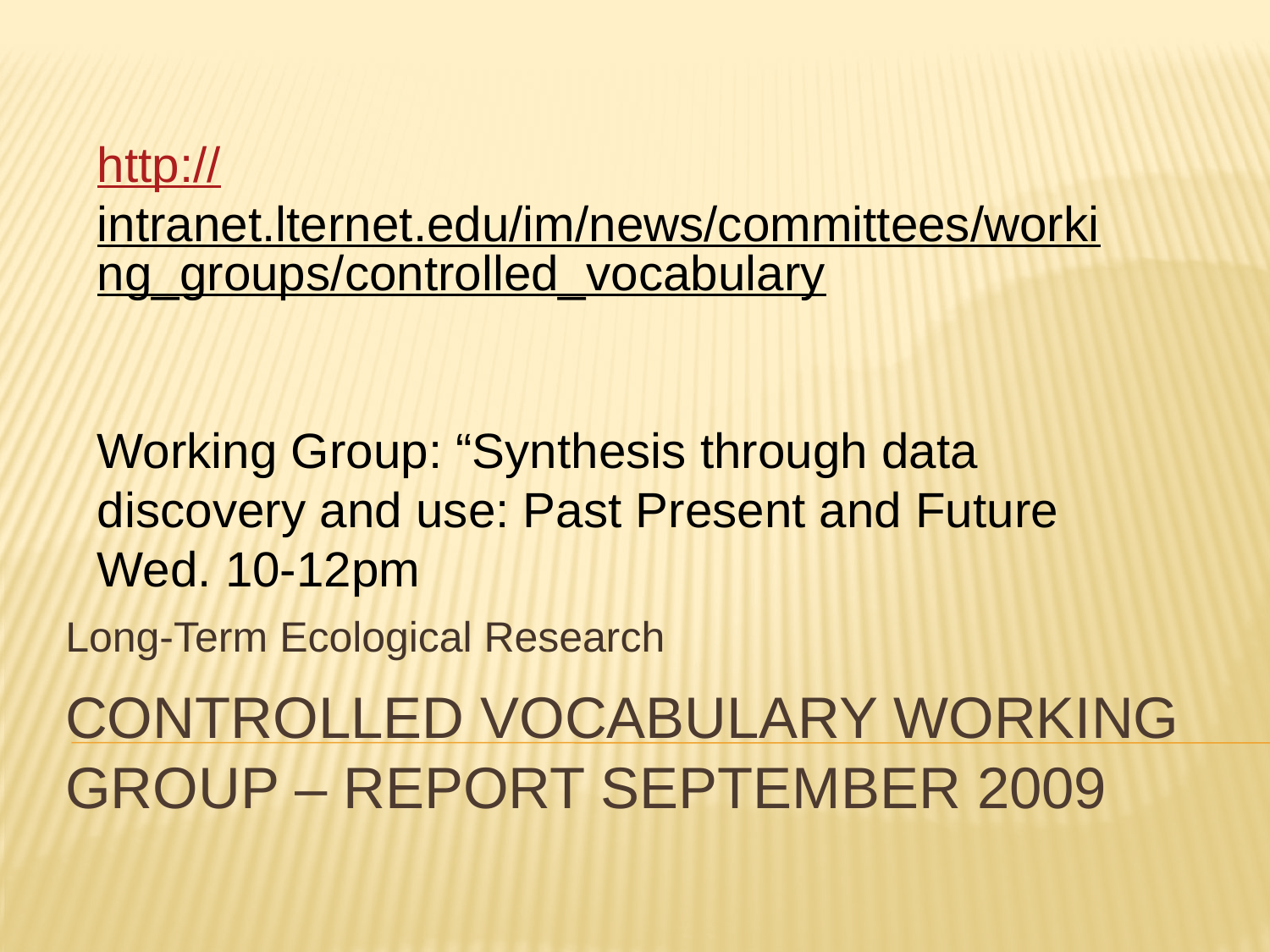

http://intranet.lternet.edu/im/news/committees/working_groups/controlled_vocabulary

Working Group: “Synthesis through data discovery and use: Past Present and Future Wed. 10-12pm
Long-Term Ecological Research
# Controlled Vocabulary Working Group – Report September 2009